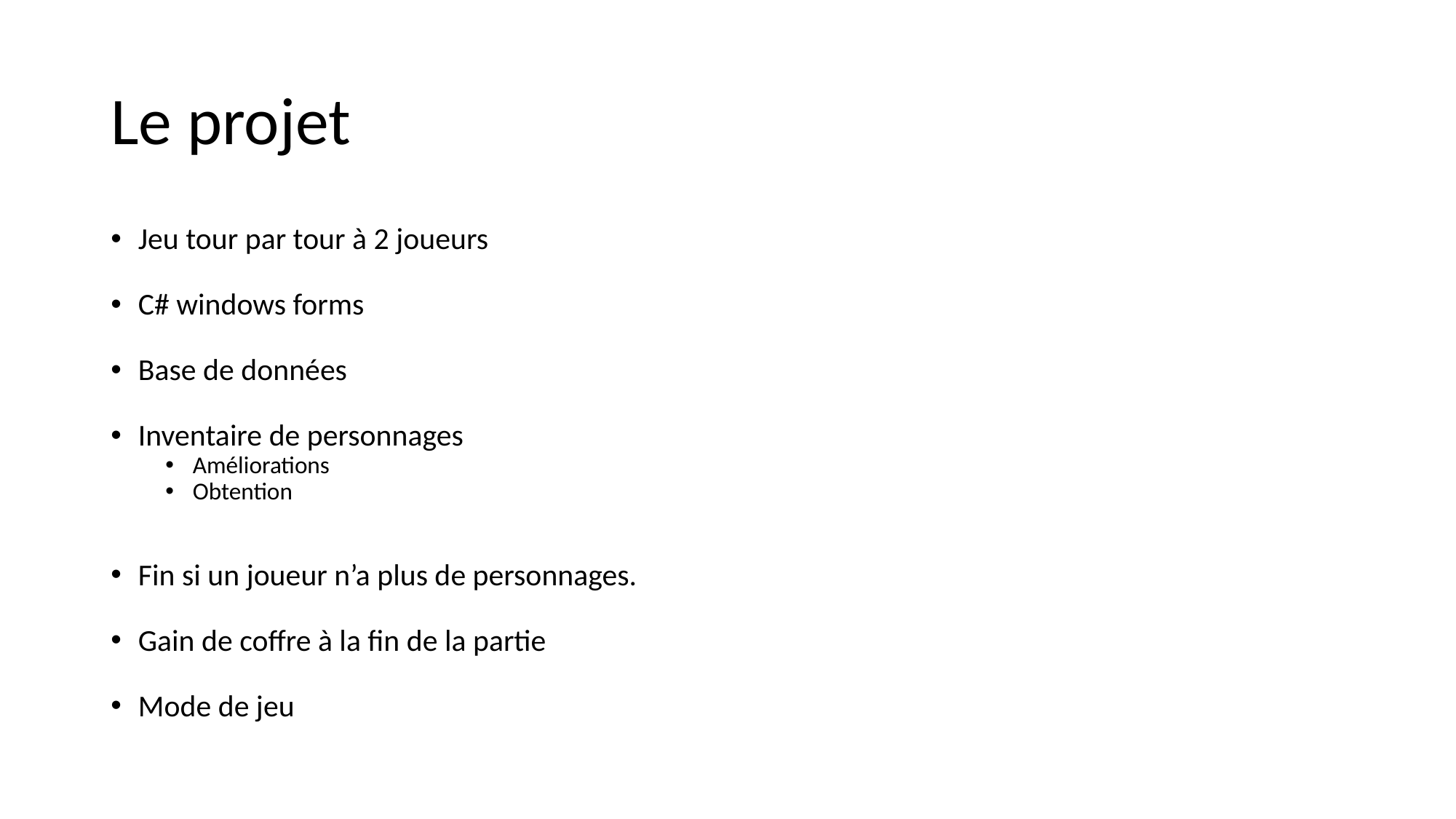

# Le projet
Jeu tour par tour à 2 joueurs

C# windows forms

Base de données

Inventaire de personnages
Améliorations
Obtention

Fin si un joueur n’a plus de personnages.

Gain de coffre à la fin de la partie

Mode de jeu